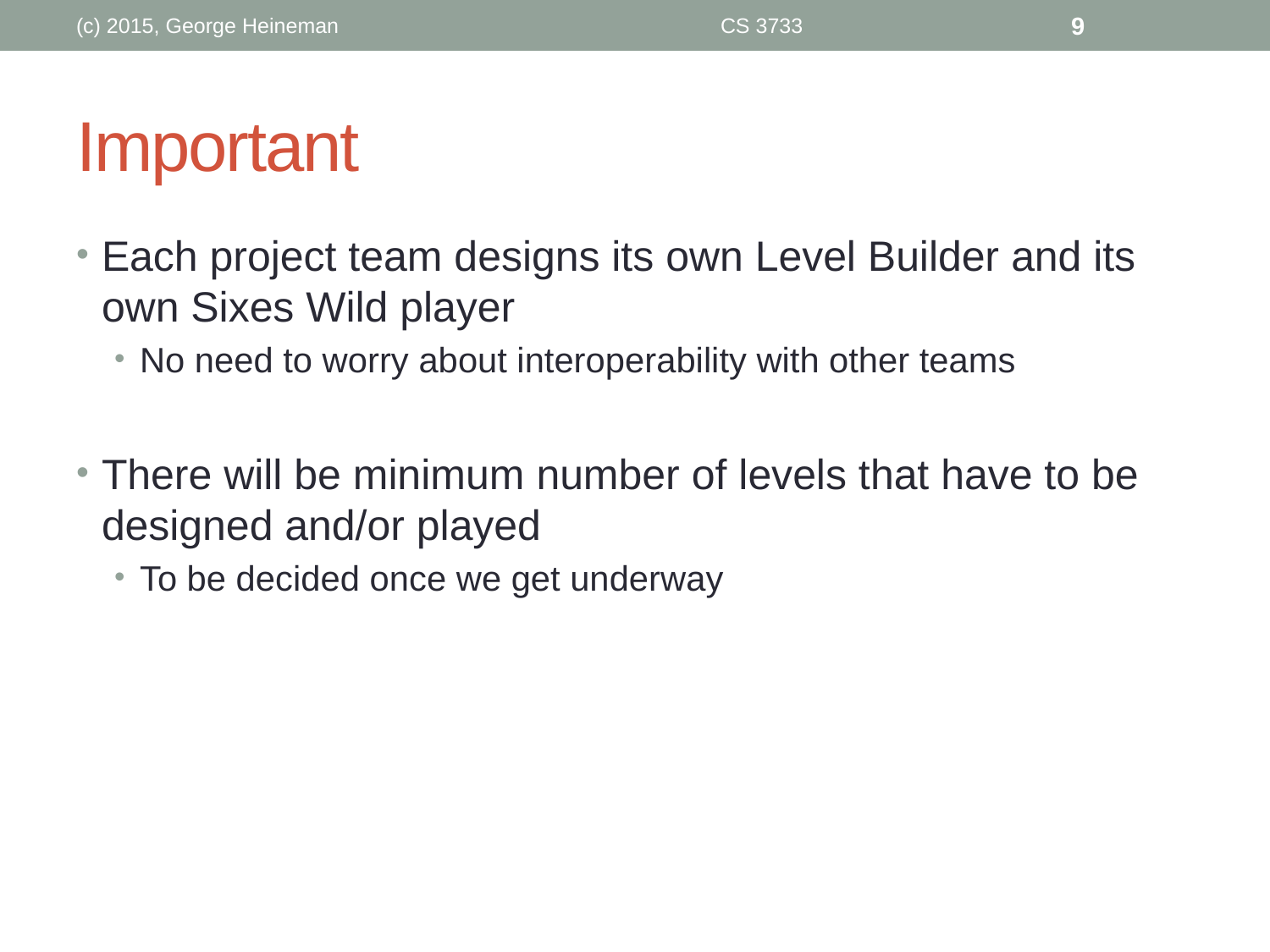

(c) 2015, George Heineman
CS 3733
9
# Important
Each project team designs its own Level Builder and its own Sixes Wild player
No need to worry about interoperability with other teams

There will be minimum number of levels that have to be designed and/or played
To be decided once we get underway